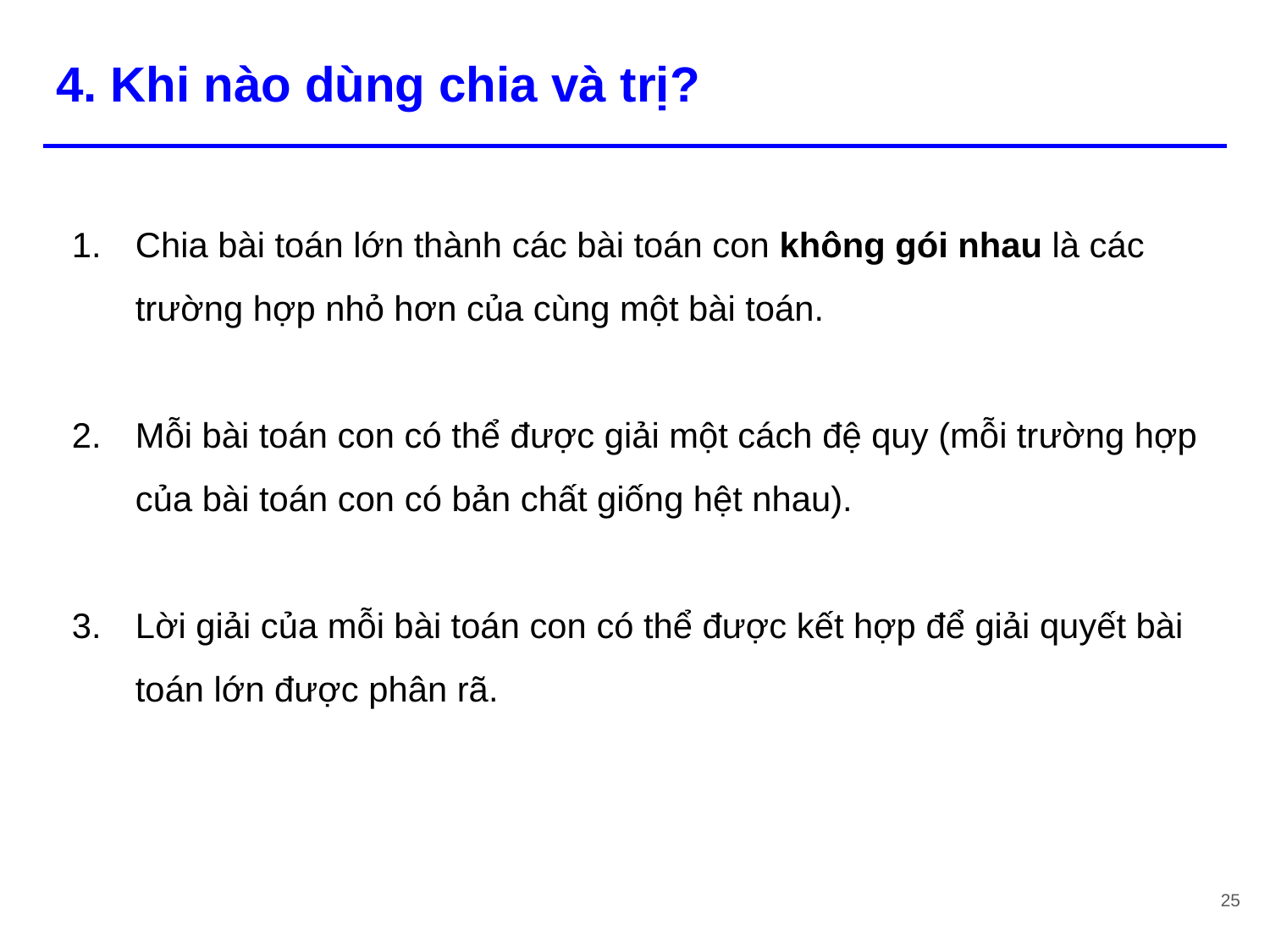

# 4. Khi nào dùng chia và trị?
Chia bài toán lớn thành các bài toán con không gói nhau là các trường hợp nhỏ hơn của cùng một bài toán.

Mỗi bài toán con có thể được giải một cách đệ quy (mỗi trường hợp của bài toán con có bản chất giống hệt nhau).

Lời giải của mỗi bài toán con có thể được kết hợp để giải quyết bài toán lớn được phân rã.
25